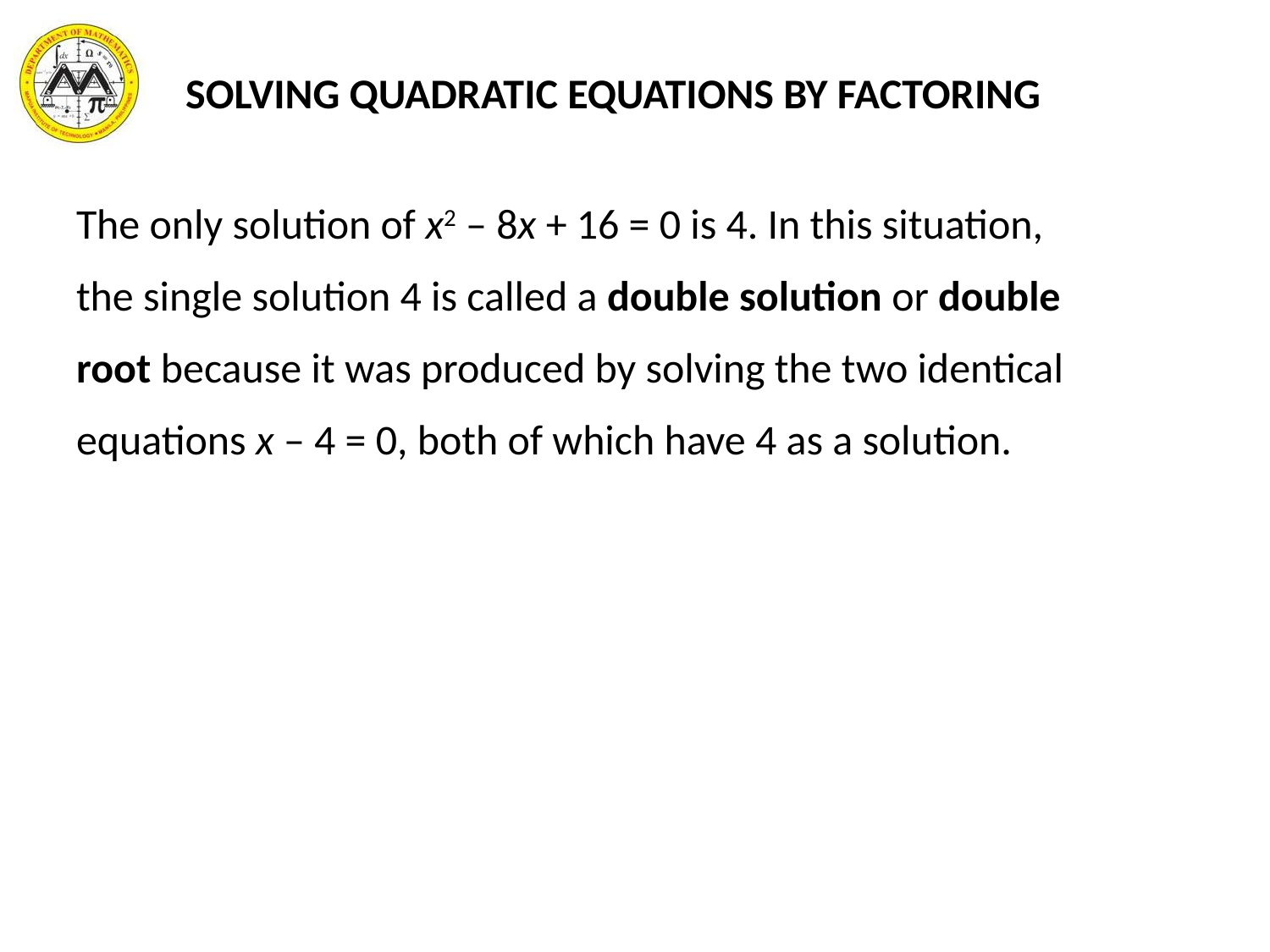

# SOLVING QUADRATIC EQUATIONS BY FACTORING
The only solution of x2 – 8x + 16 = 0 is 4. In this situation,
the single solution 4 is called a double solution or double
root because it was produced by solving the two identical
equations x – 4 = 0, both of which have 4 as a solution.